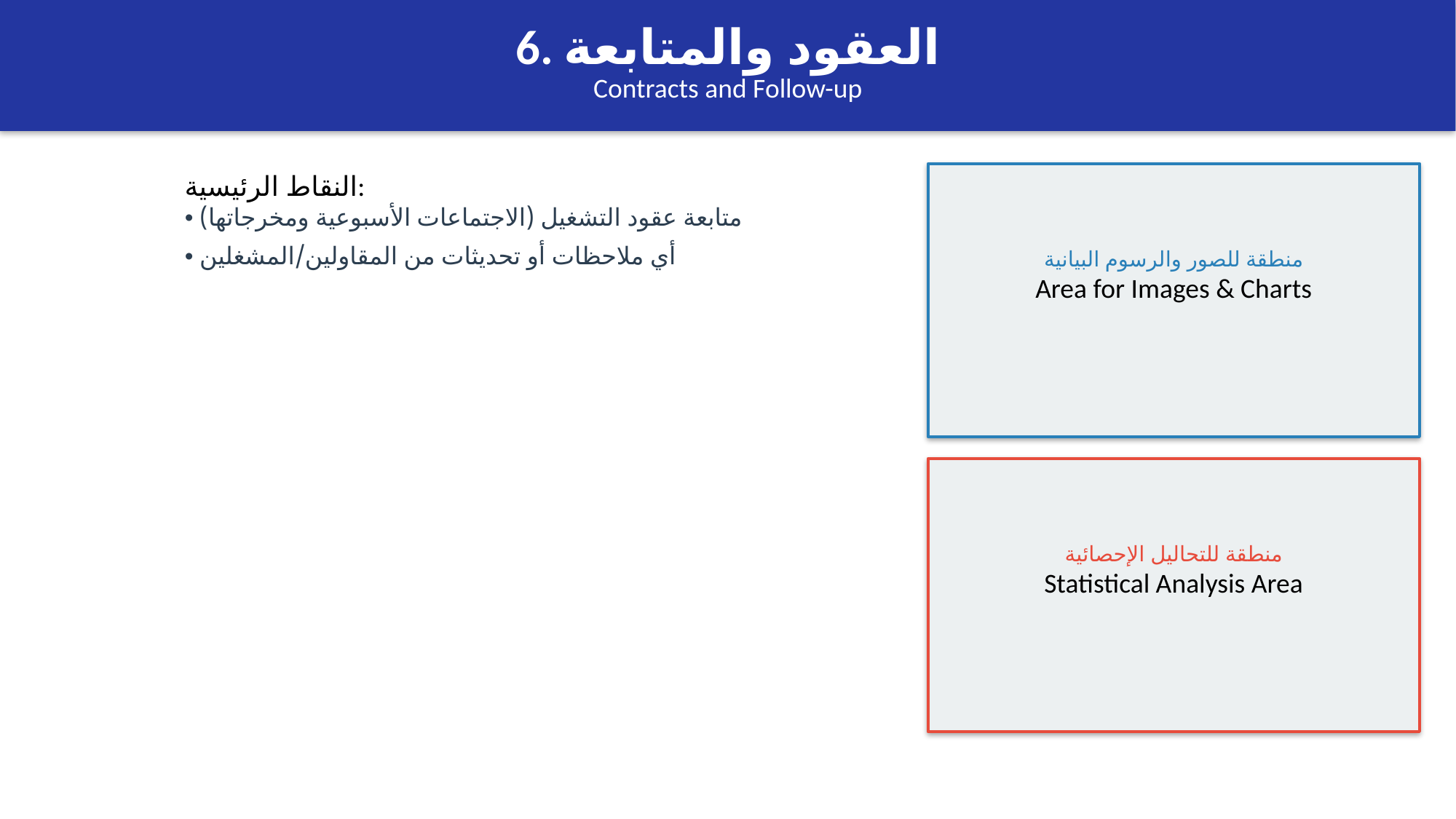

6. العقود والمتابعة
Contracts and Follow-up
النقاط الرئيسية:
• متابعة عقود التشغيل (الاجتماعات الأسبوعية ومخرجاتها)
• أي ملاحظات أو تحديثات من المقاولين/المشغلين

منطقة للصور والرسوم البيانية
Area for Images & Charts

منطقة للتحاليل الإحصائية
Statistical Analysis Area